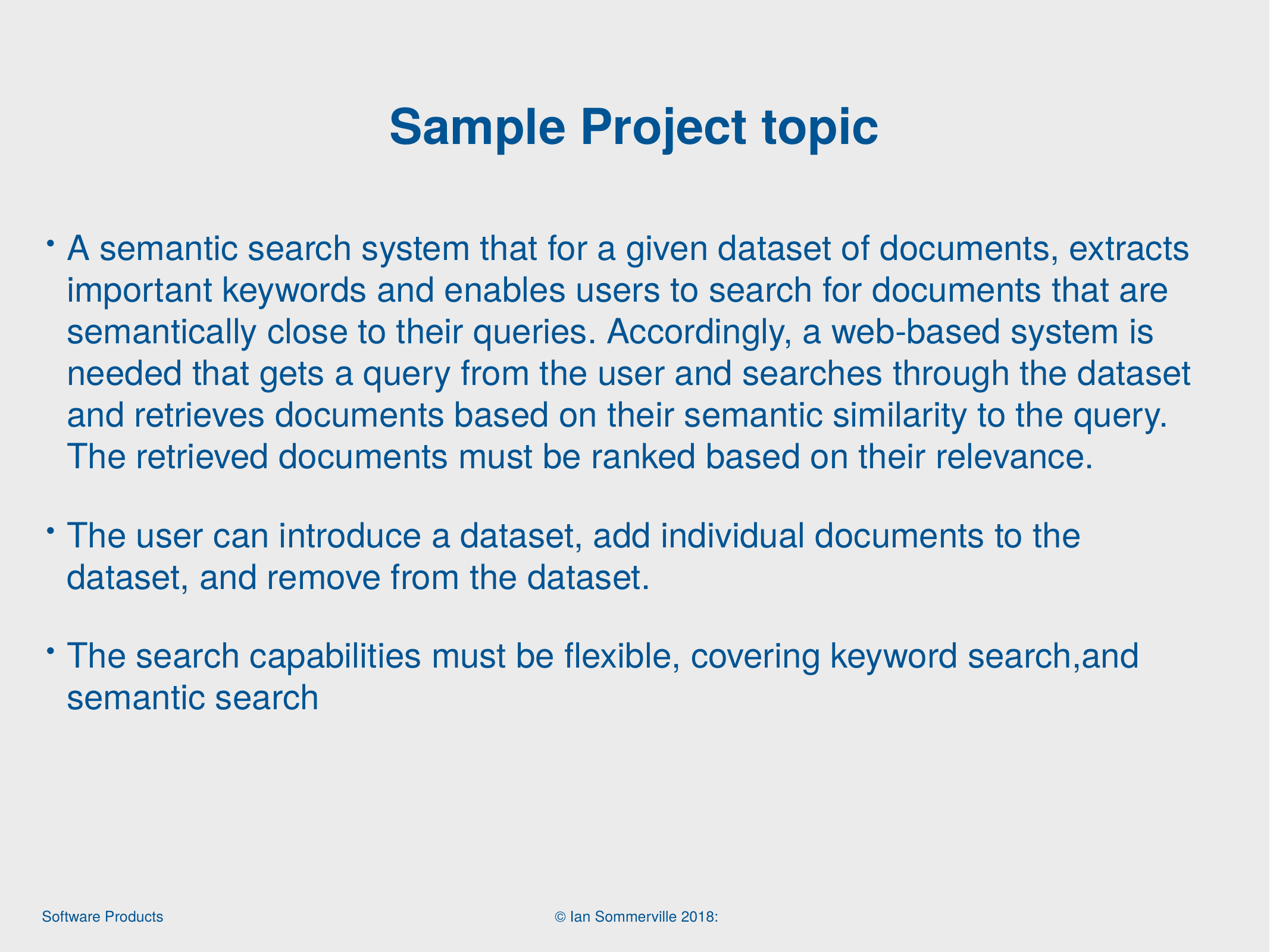

# Sample Project topic
A semantic search system that for a given dataset of documents, extracts important keywords and enables users to search for documents that are semantically close to their queries. Accordingly, a web-based system is needed that gets a query from the user and searches through the dataset and retrieves documents based on their semantic similarity to the query. The retrieved documents must be ranked based on their relevance.
The user can introduce a dataset, add individual documents to the dataset, and remove from the dataset.
The search capabilities must be flexible, covering keyword search,and semantic search